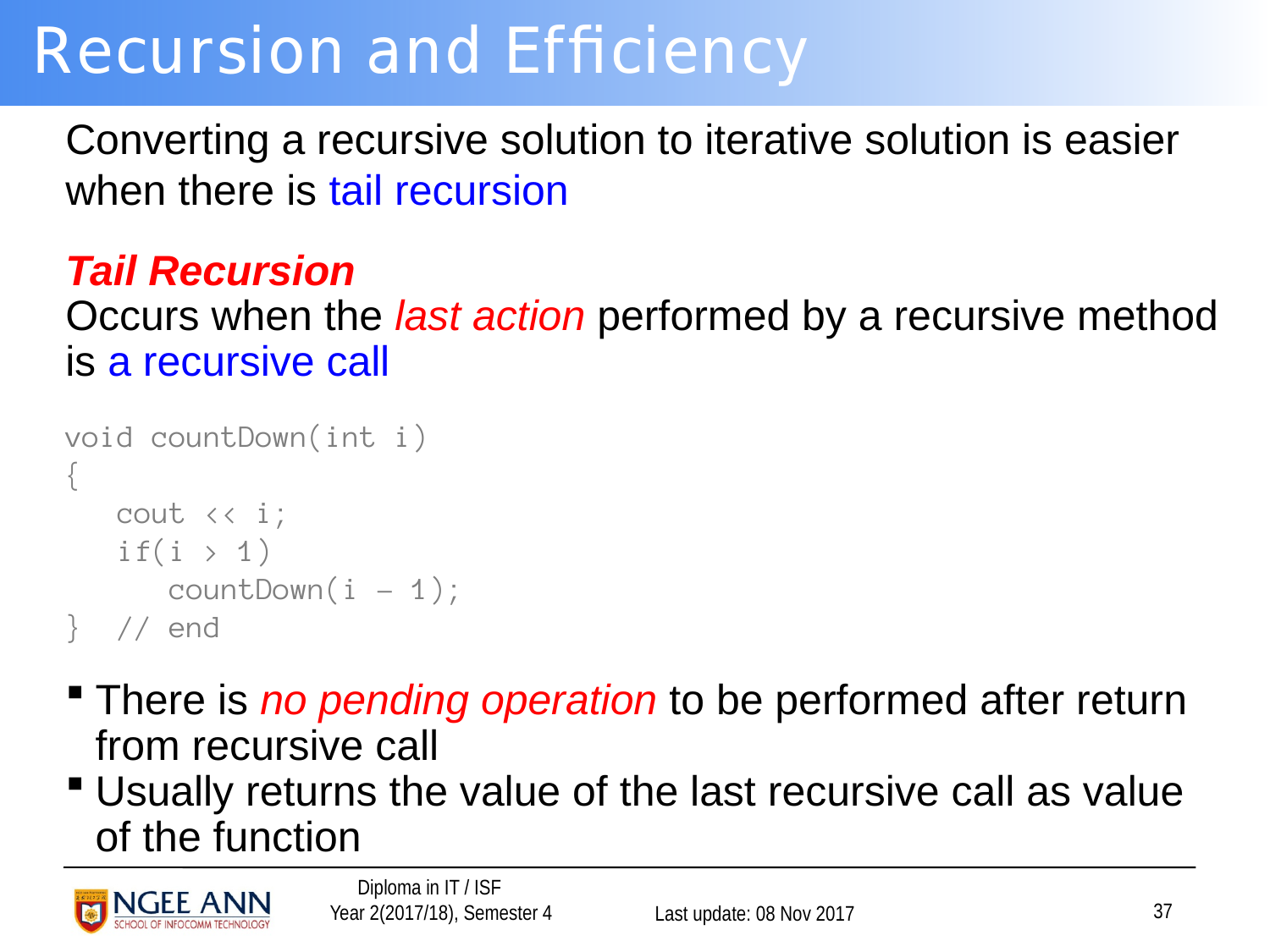

# Recursion and Efficiency
Converting a recursive solution to iterative solution is easier when there is tail recursion

Tail Recursion
Occurs when the last action performed by a recursive method is a recursive call

void countDown(int i)
{
   cout << i;
   if(i > 1)
      countDown(i – 1);
}  // end

There is no pending operation to be performed after return from recursive call
Usually returns the value of the last recursive call as value of the function